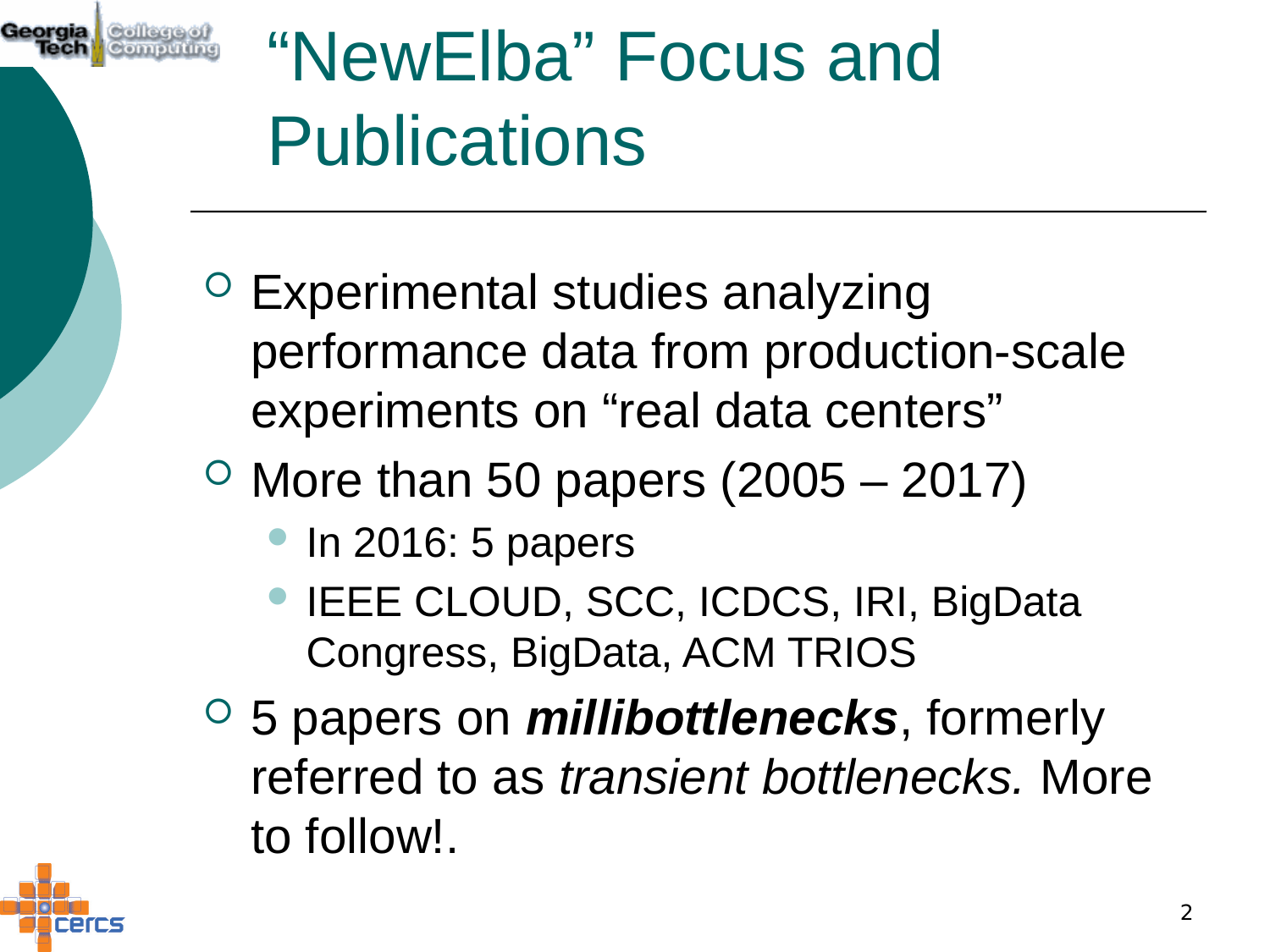

# “NewElba” Focus and Publications
Experimental studies analyzing performance data from production-scale experiments on “real data centers”
More than 50 papers (2005 – 2017)
In 2016: 5 papers
IEEE CLOUD, SCC, ICDCS, IRI, BigData Congress, BigData, ACM TRIOS
5 papers on millibottlenecks, formerly referred to as transient bottlenecks. More to follow!.

2